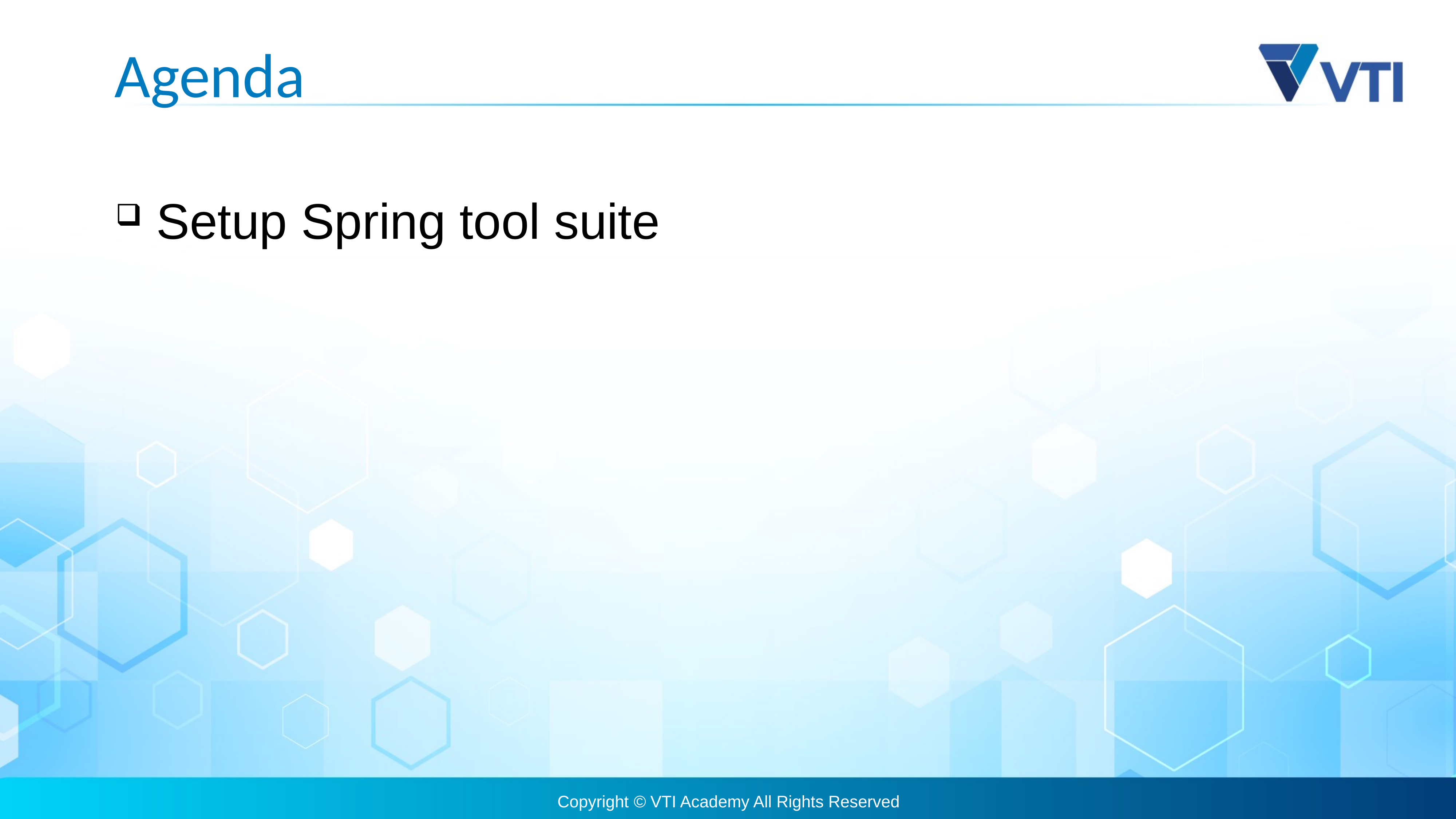

# Agenda
 Setup Spring tool suite
Copyright © VTI Academy All Rights Reserved